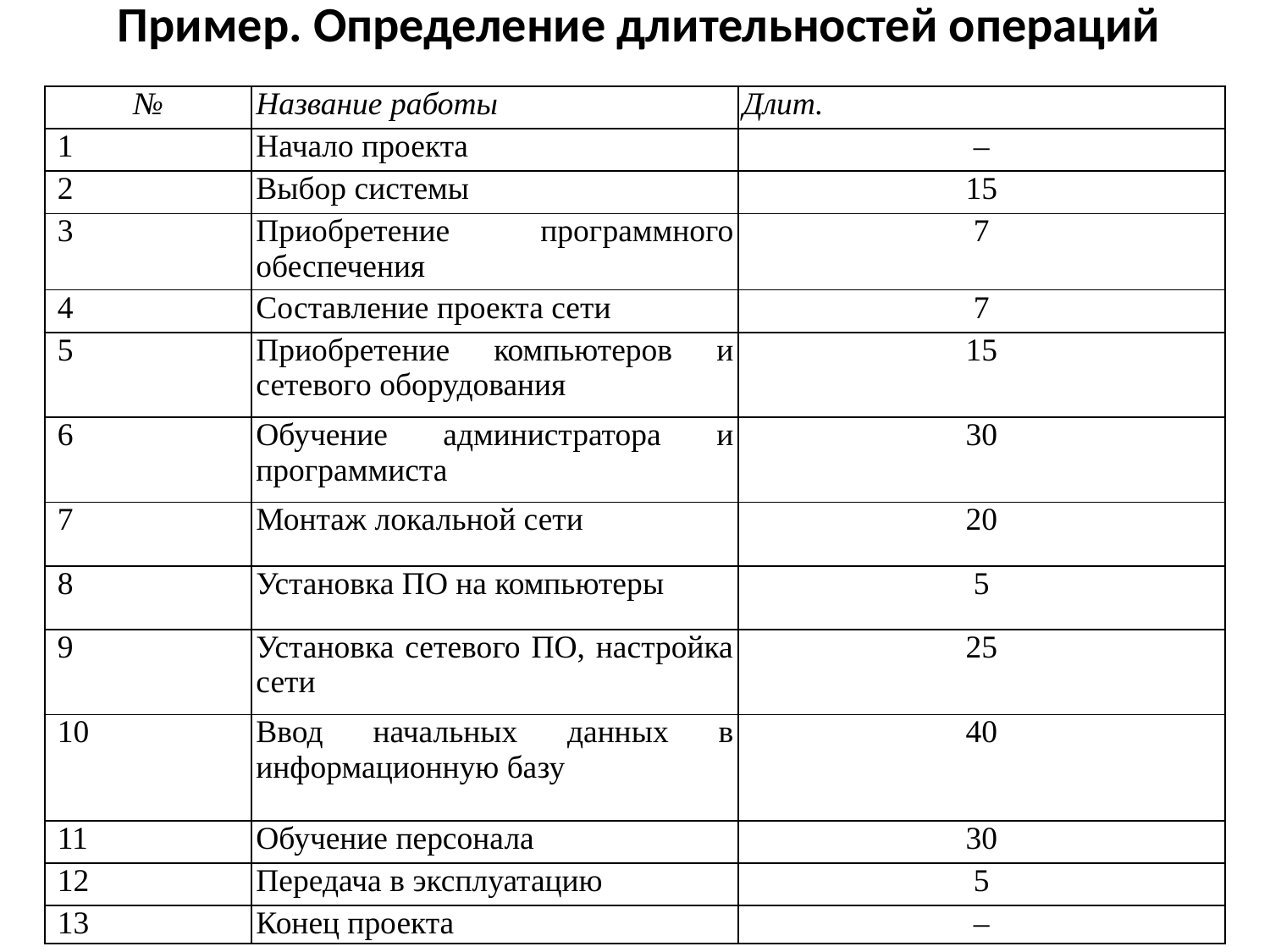

Пример. Определение длительностей операций

| № | Название работы | Длит. |
| --- | --- | --- |
| 1 | Начало проекта | – |
| 2 | Выбор системы | 15 |
| 3 | Приобретение программного обеспечения | 7 |
| 4 | Составление проекта сети | 7 |
| 5 | Приобретение компьютеров и сетевого оборудования | 15 |
| 6 | Обучение администратора и программиста | 30 |
| 7 | Монтаж локальной сети | 20 |
| 8 | Установка ПО на компьютеры | 5 |
| 9 | Установка сетевого ПО, настройка сети | 25 |
| 10 | Ввод начальных данных в информационную базу | 40 |
| 11 | Обучение персонала | 30 |
| 12 | Передача в эксплуатацию | 5 |
| 13 | Конец проекта | – |